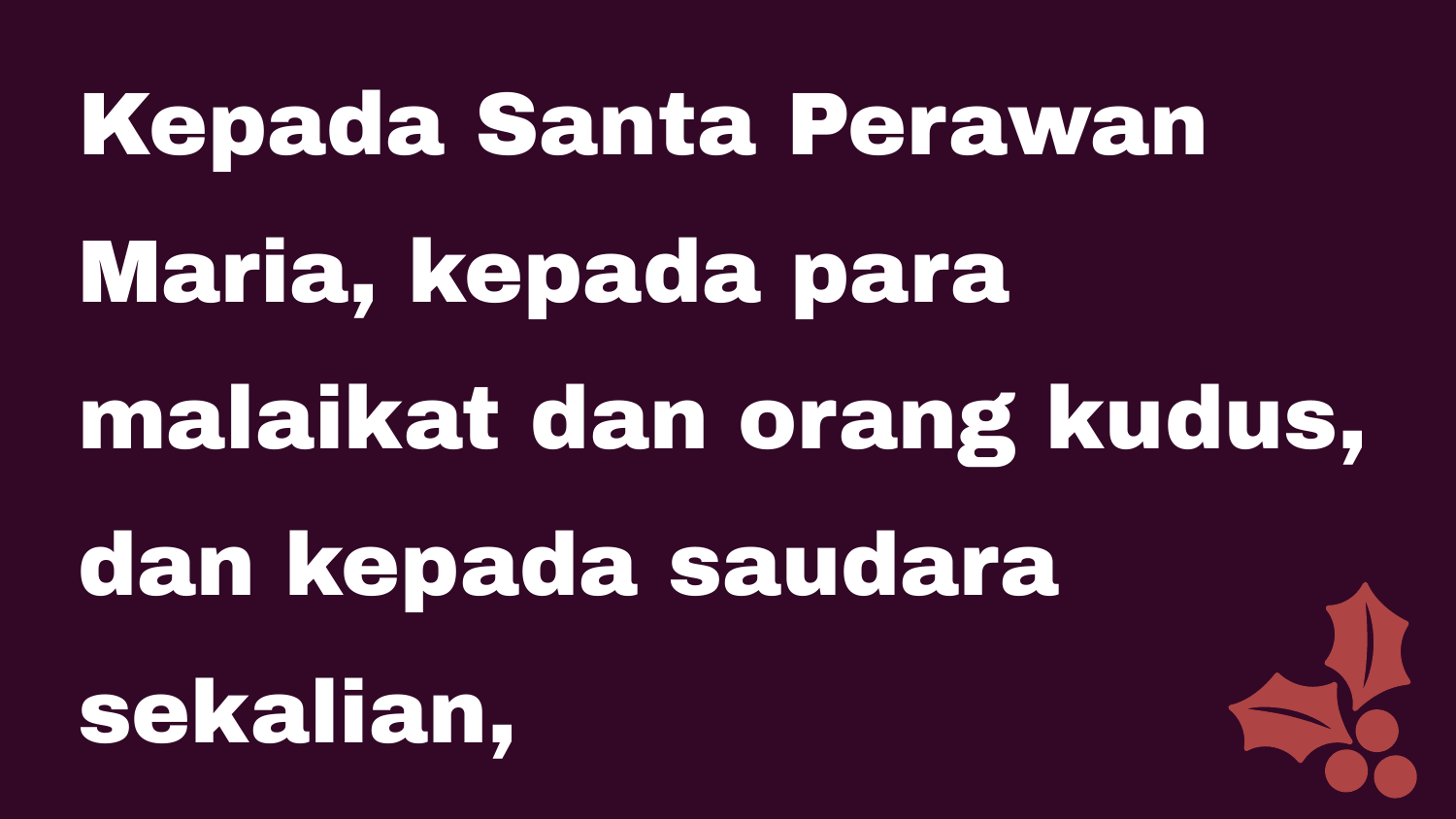

Kepada Santa Perawan
Maria, kepada para
malaikat dan orang kudus,
dan kepada saudara
sekalian,